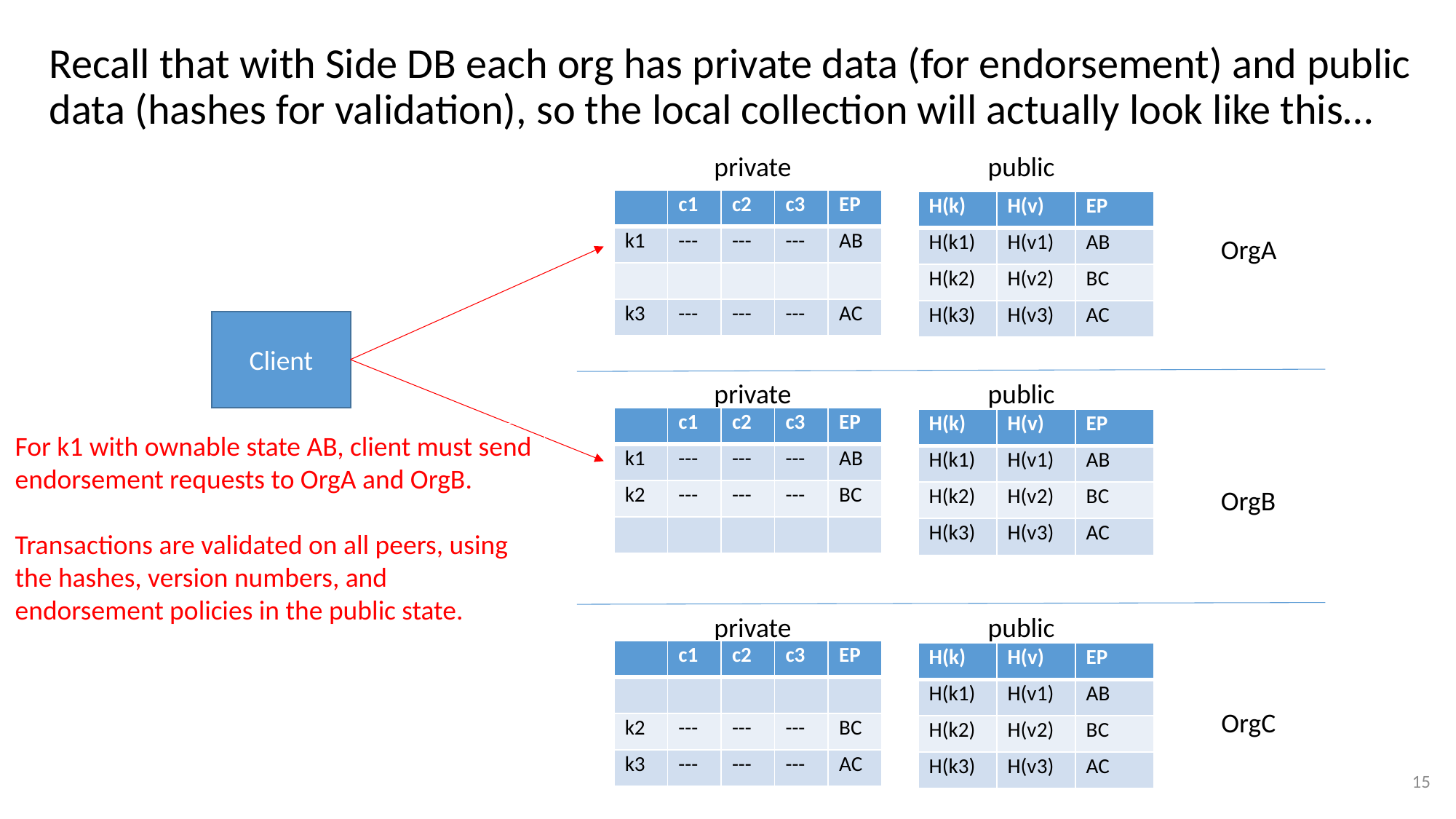

# Recall that with Side DB each org has private data (for endorsement) and public data (hashes for validation), so the local collection will actually look like this…
private
public
|  | c1 | c2 | c3 | EP |
| --- | --- | --- | --- | --- |
| k1 | --- | --- | --- | AB |
|  |  |  |  |  |
| k3 | --- | --- | --- | AC |
| H(k) | H(v) | EP |
| --- | --- | --- |
| H(k1) | H(v1) | AB |
| H(k2) | H(v2) | BC |
| H(k3) | H(v3) | AC |
OrgA
Client
private
public
|  | c1 | c2 | c3 | EP |
| --- | --- | --- | --- | --- |
| k1 | --- | --- | --- | AB |
| k2 | --- | --- | --- | BC |
|  |  |  |  |  |
| H(k) | H(v) | EP |
| --- | --- | --- |
| H(k1) | H(v1) | AB |
| H(k2) | H(v2) | BC |
| H(k3) | H(v3) | AC |
For k1 with ownable state AB, client must send endorsement requests to OrgA and OrgB.

Transactions are validated on all peers, using the hashes, version numbers, and endorsement policies in the public state.
OrgB
private
public
|  | c1 | c2 | c3 | EP |
| --- | --- | --- | --- | --- |
|  |  |  |  |  |
| k2 | --- | --- | --- | BC |
| k3 | --- | --- | --- | AC |
| H(k) | H(v) | EP |
| --- | --- | --- |
| H(k1) | H(v1) | AB |
| H(k2) | H(v2) | BC |
| H(k3) | H(v3) | AC |
OrgC
15